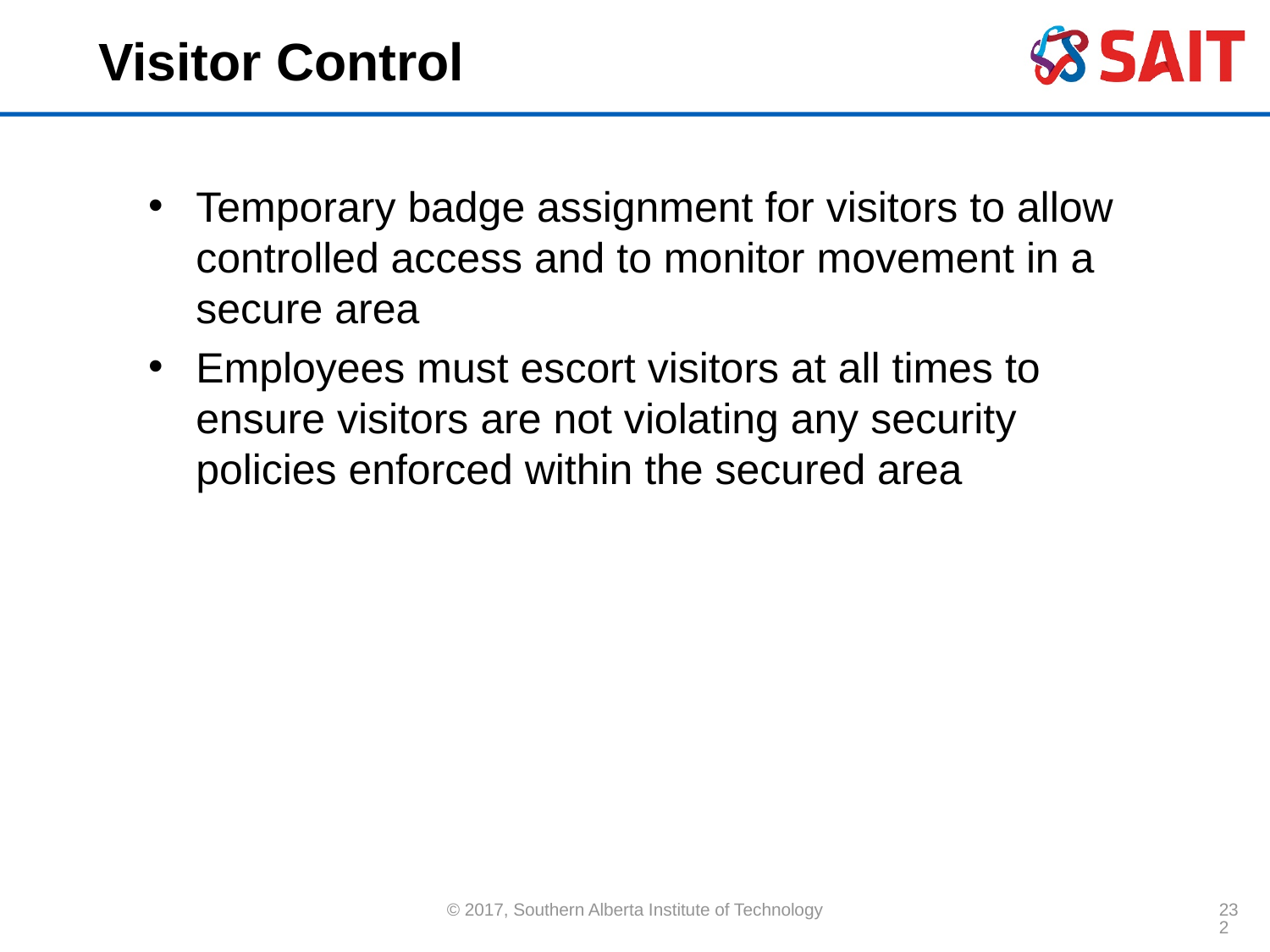

# Visitor Control
Temporary badge assignment for visitors to allow controlled access and to monitor movement in a secure area
Employees must escort visitors at all times to ensure visitors are not violating any security policies enforced within the secured area